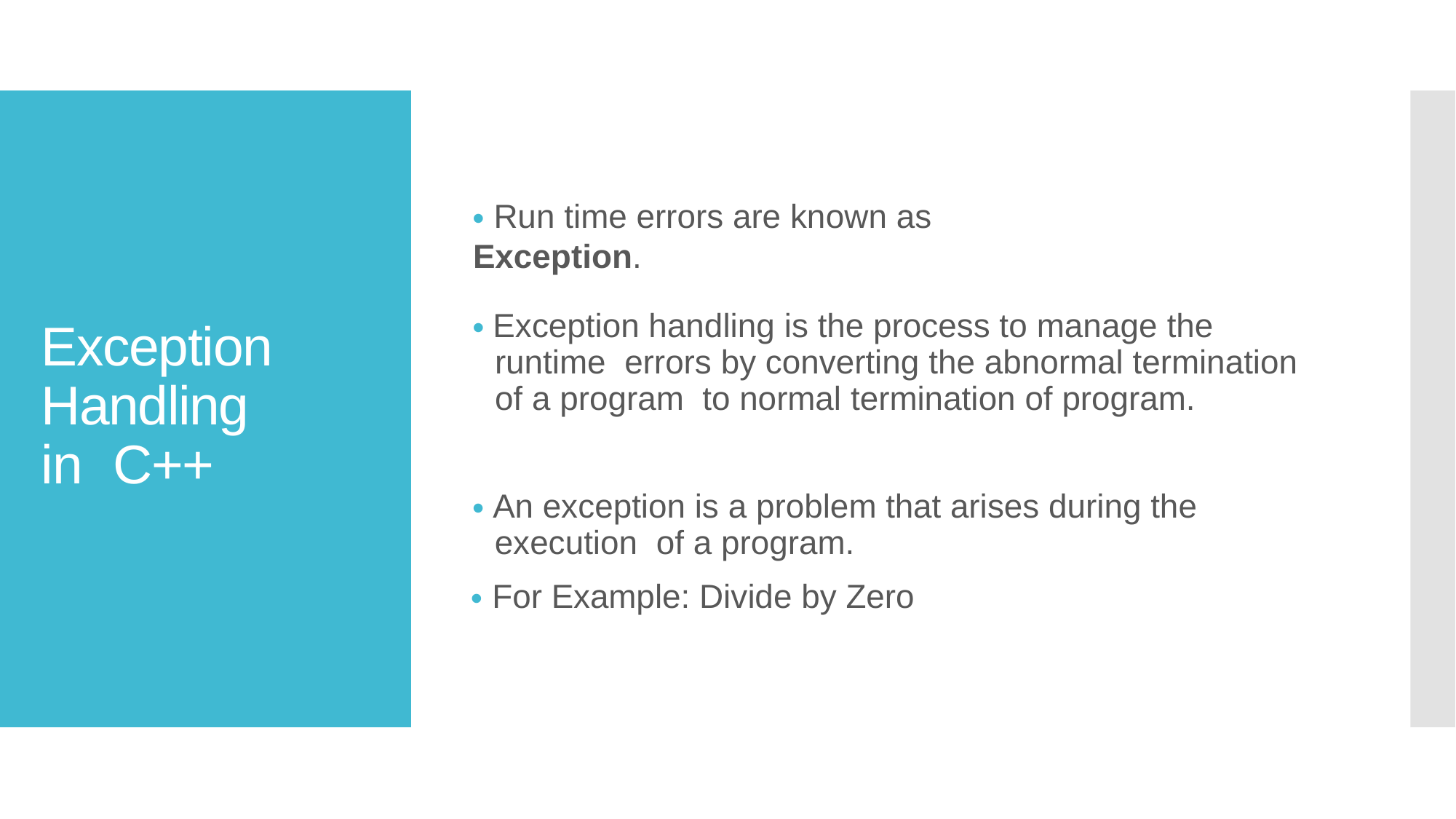

🞄 Run time errors are known as Exception.
# 🞄 Exception handling is the process to manage the runtime  errors by converting the abnormal termination of a program  to normal termination of program.
Exception  Handling in  C++
🞄 An exception is a problem that arises during the execution  of a program.
🞄 For Example: Divide by Zero